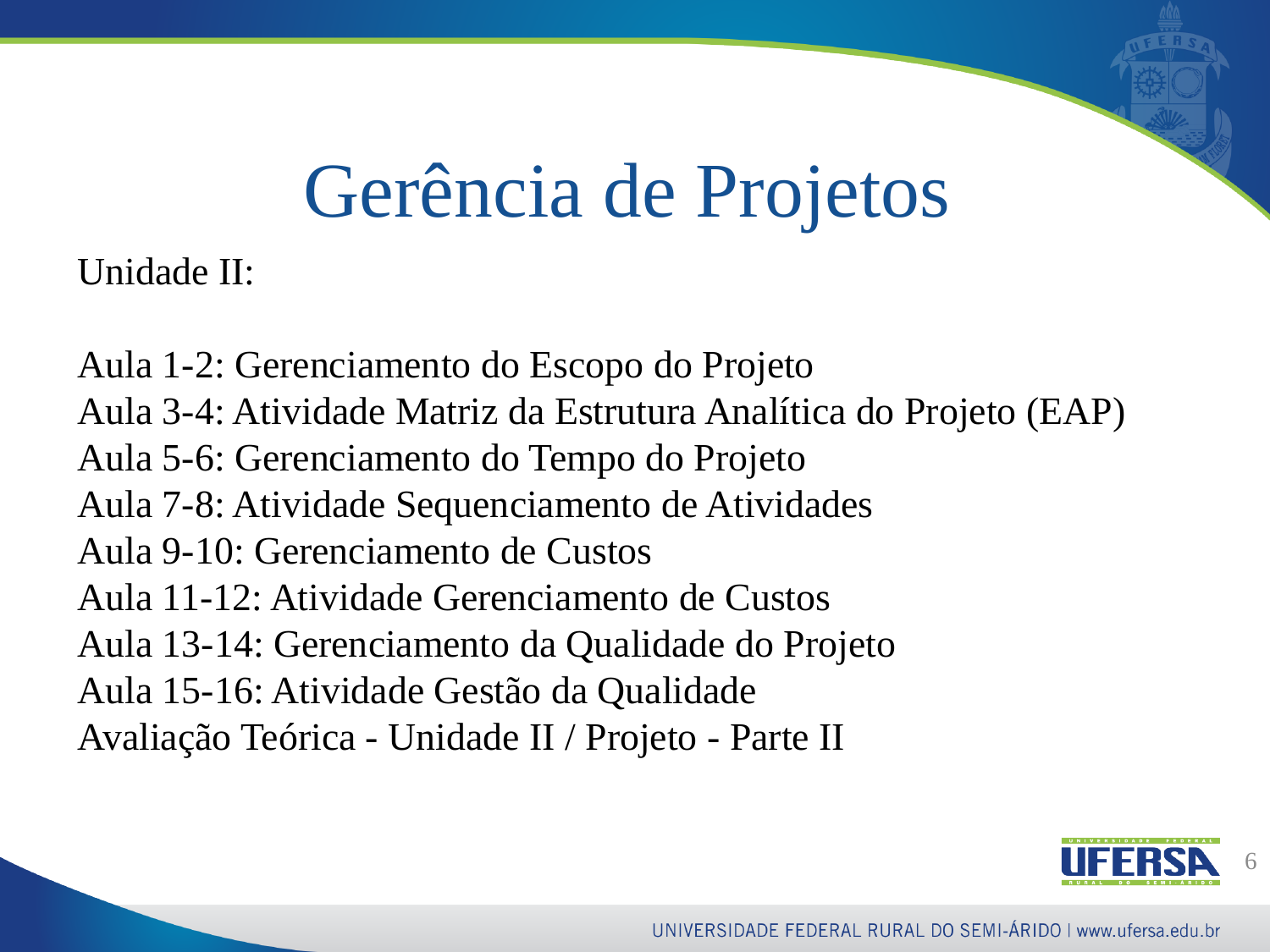

Gerência de Projetos
Unidade II:

Aula 1-2: Gerenciamento do Escopo do Projeto
Aula 3-4: Atividade Matriz da Estrutura Analítica do Projeto (EAP)
Aula 5-6: Gerenciamento do Tempo do Projeto
Aula 7-8: Atividade Sequenciamento de Atividades
Aula 9-10: Gerenciamento de Custos
Aula 11-12: Atividade Gerenciamento de Custos
Aula 13-14: Gerenciamento da Qualidade do Projeto
Aula 15-16: Atividade Gestão da Qualidade
Avaliação Teórica - Unidade II / Projeto - Parte II

6